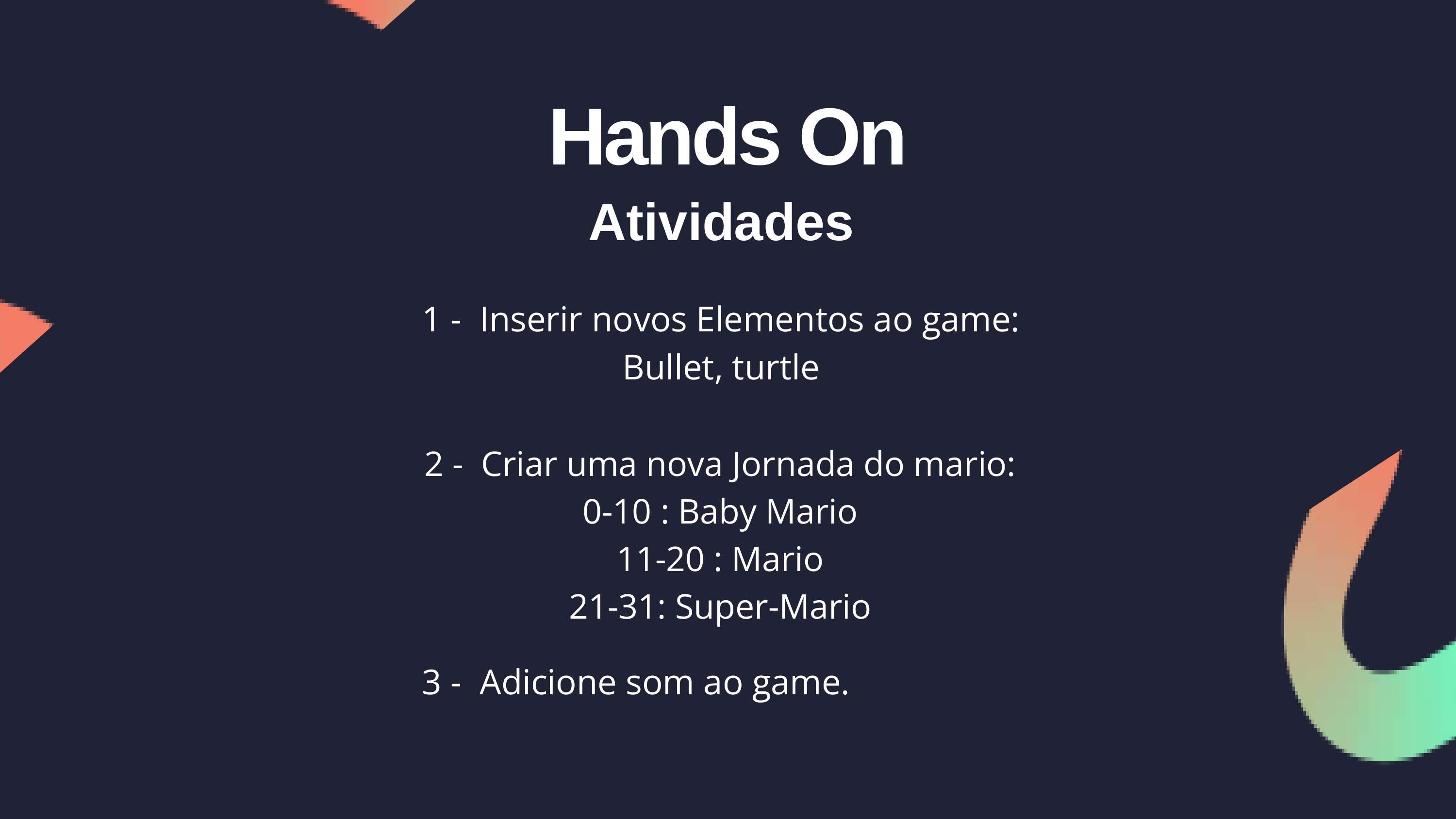

Hands On

Atividades
1 -  Inserir novos Elementos ao game:
Bullet, turtle
2 -  Criar uma nova Jornada do mario:
0-10 : Baby Mario
11-20 : Mario
21-31: Super-Mario

3 -  Adicione som ao game.